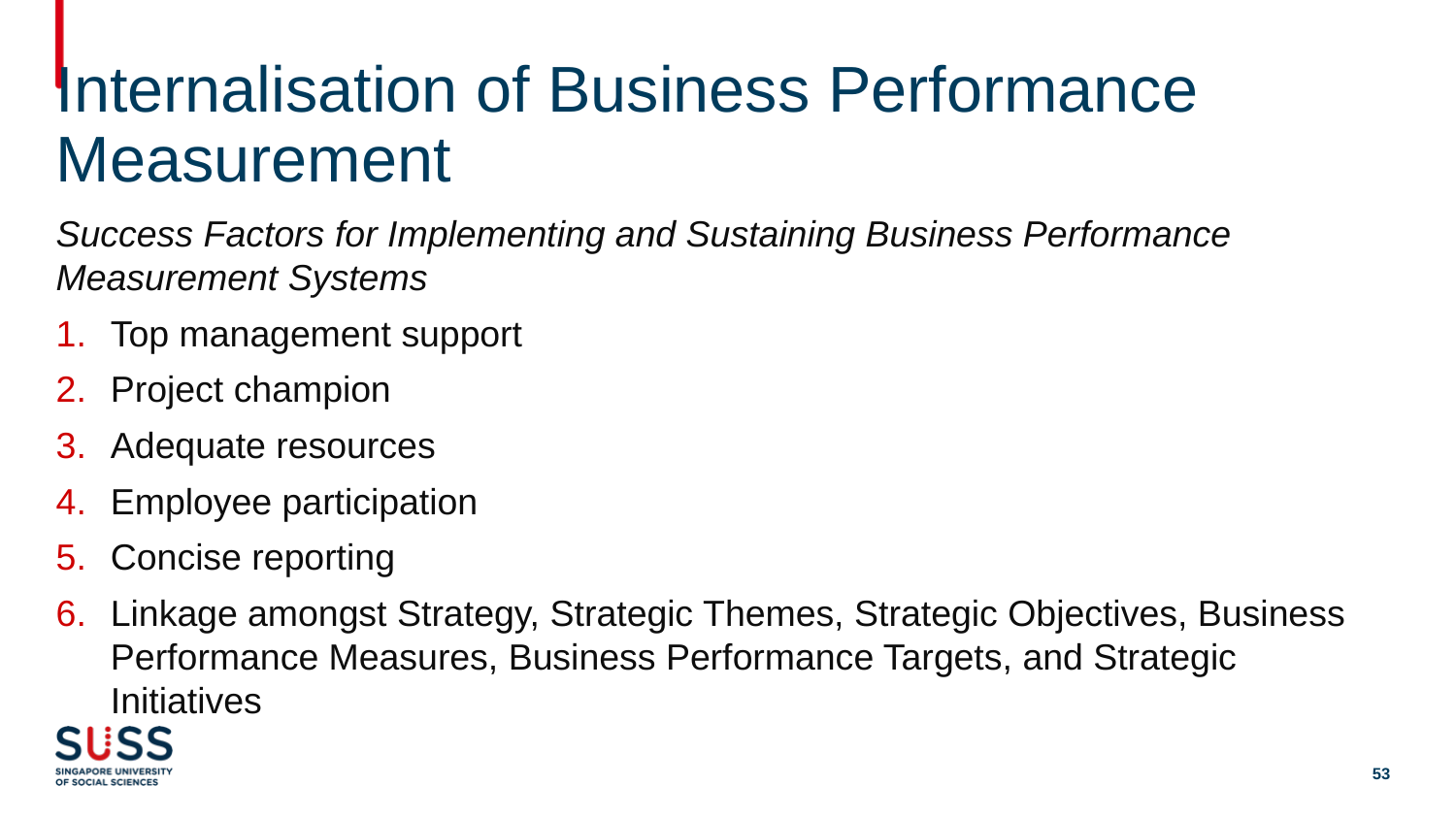

# Internalisation of Business Performance Measurement
Success Factors for Implementing and Sustaining Business Performance Measurement Systems
Top management support
Project champion
Adequate resources
Employee participation
Concise reporting
Linkage amongst Strategy, Strategic Themes, Strategic Objectives, Business Performance Measures, Business Performance Targets, and Strategic Initiatives